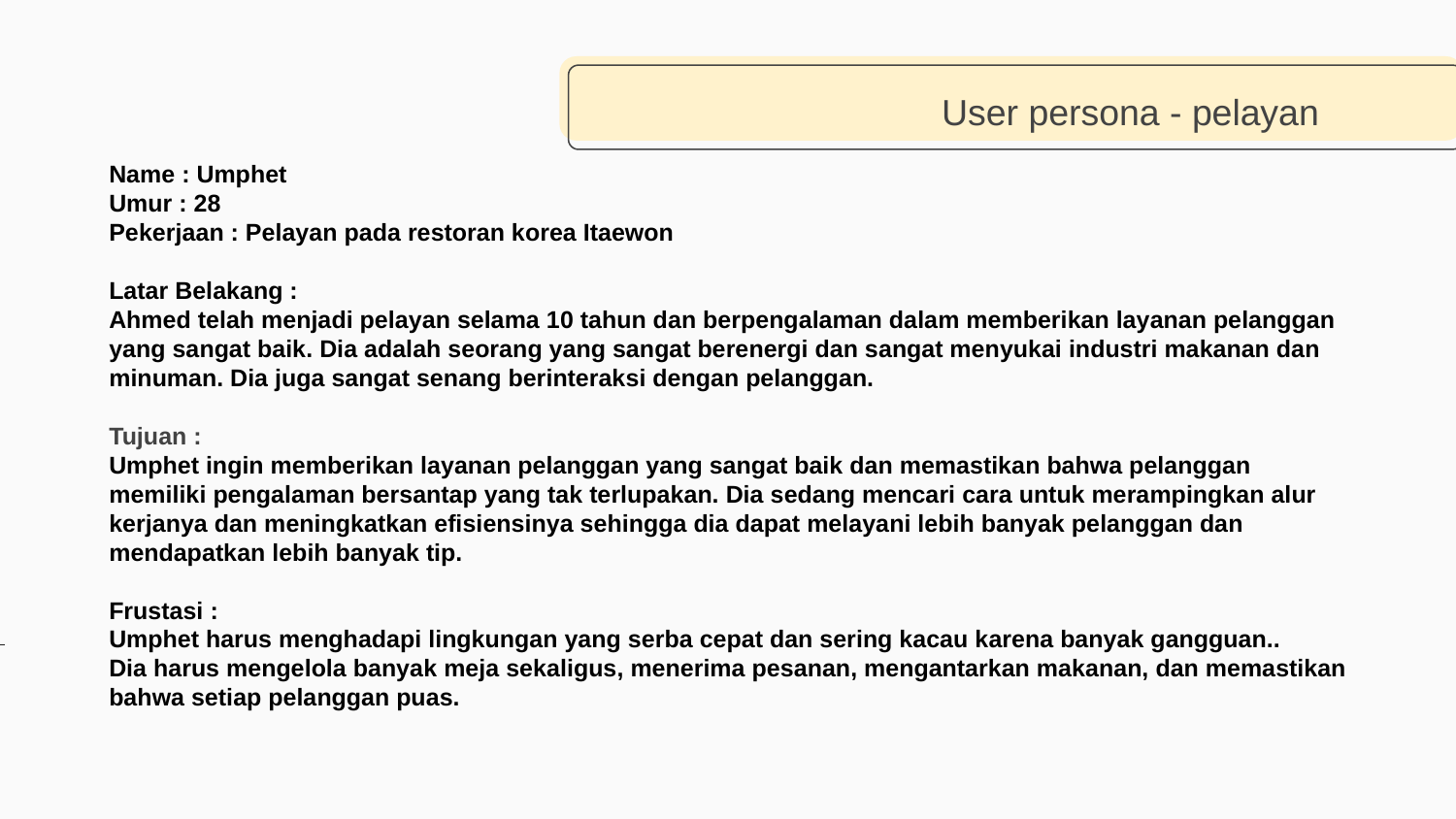

# User persona - pelayan
Name : Umphet
Umur : 28
Pekerjaan : Pelayan pada restoran korea Itaewon

Latar Belakang :
Ahmed telah menjadi pelayan selama 10 tahun dan berpengalaman dalam memberikan layanan pelanggan yang sangat baik. Dia adalah seorang yang sangat berenergi dan sangat menyukai industri makanan dan minuman. Dia juga sangat senang berinteraksi dengan pelanggan.

Tujuan :
Umphet ingin memberikan layanan pelanggan yang sangat baik dan memastikan bahwa pelanggan memiliki pengalaman bersantap yang tak terlupakan. Dia sedang mencari cara untuk merampingkan alur kerjanya dan meningkatkan efisiensinya sehingga dia dapat melayani lebih banyak pelanggan dan mendapatkan lebih banyak tip.

Frustasi :
Umphet harus menghadapi lingkungan yang serba cepat dan sering kacau karena banyak gangguan..
Dia harus mengelola banyak meja sekaligus, menerima pesanan, mengantarkan makanan, dan memastikan bahwa setiap pelanggan puas.